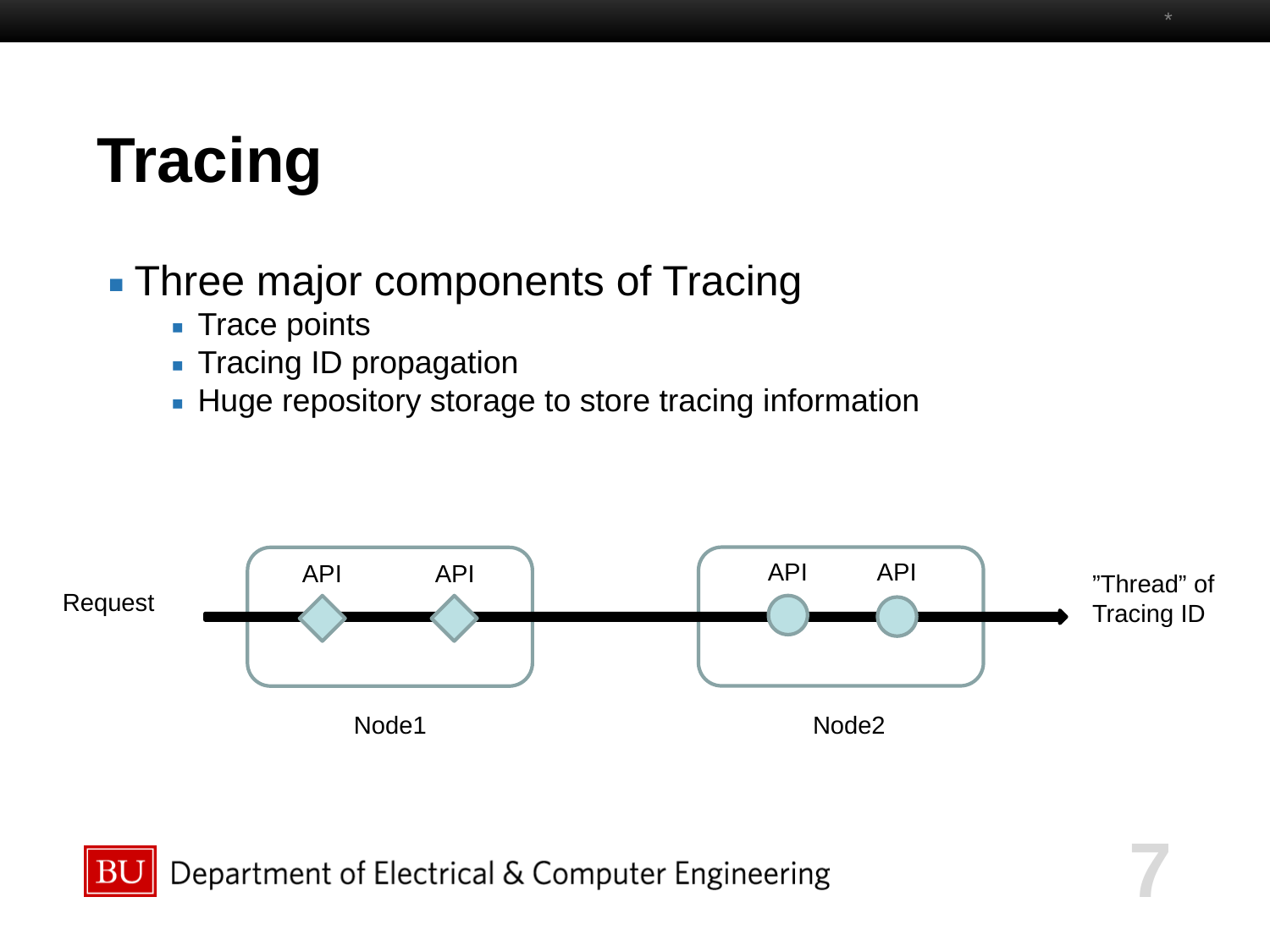

*
# Tracing
Three major components of Tracing
Trace points
Tracing ID propagation
Huge repository storage to store tracing information

API
API
API
API
”Thread” of Tracing ID
Request

Node1
Node2
7